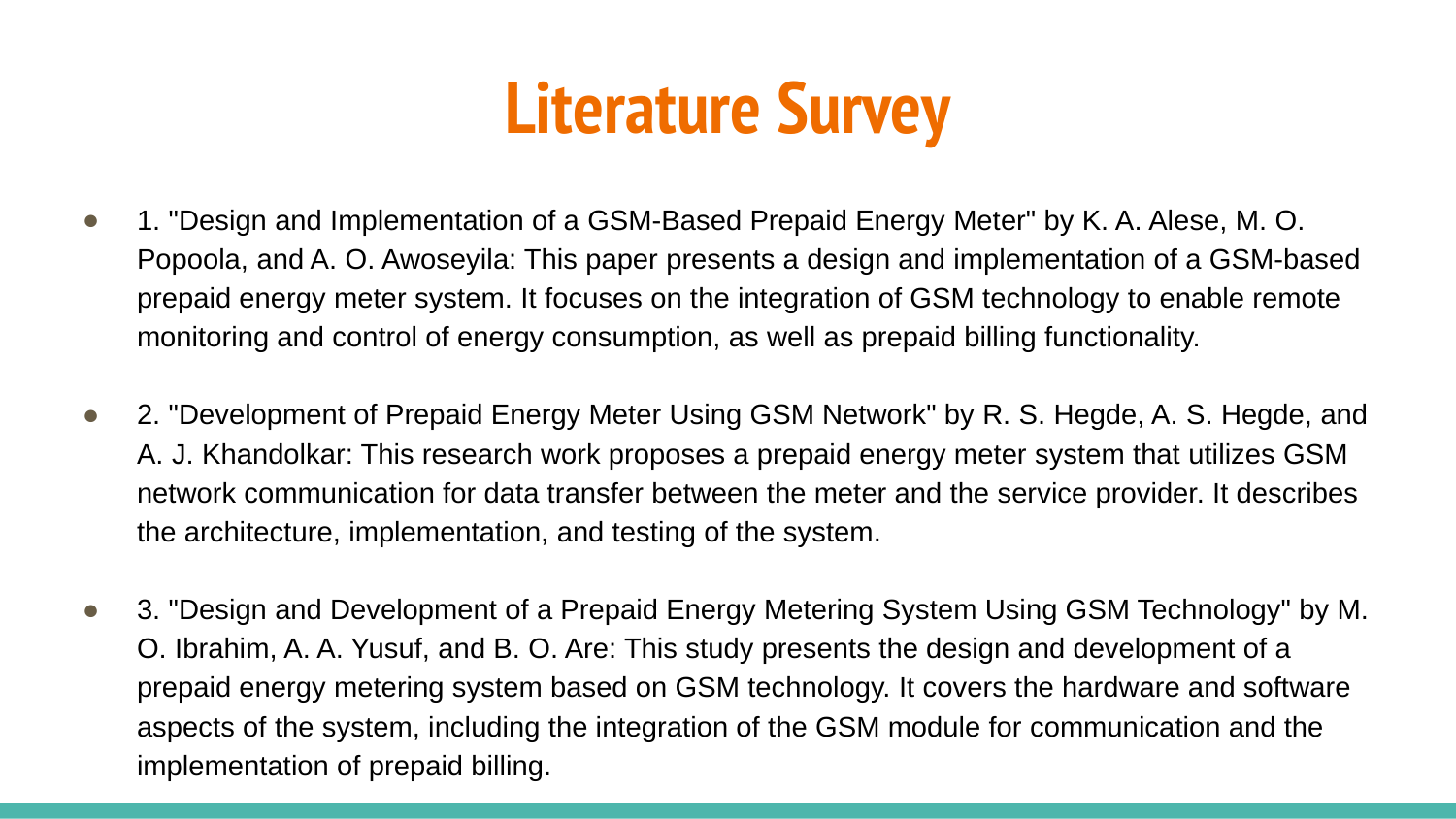

# Literature Survey
1. "Design and Implementation of a GSM-Based Prepaid Energy Meter" by K. A. Alese, M. O. Popoola, and A. O. Awoseyila: This paper presents a design and implementation of a GSM-based prepaid energy meter system. It focuses on the integration of GSM technology to enable remote monitoring and control of energy consumption, as well as prepaid billing functionality.

2. "Development of Prepaid Energy Meter Using GSM Network" by R. S. Hegde, A. S. Hegde, and A. J. Khandolkar: This research work proposes a prepaid energy meter system that utilizes GSM network communication for data transfer between the meter and the service provider. It describes the architecture, implementation, and testing of the system.

3. "Design and Development of a Prepaid Energy Metering System Using GSM Technology" by M. O. Ibrahim, A. A. Yusuf, and B. O. Are: This study presents the design and development of a prepaid energy metering system based on GSM technology. It covers the hardware and software aspects of the system, including the integration of the GSM module for communication and the implementation of prepaid billing.